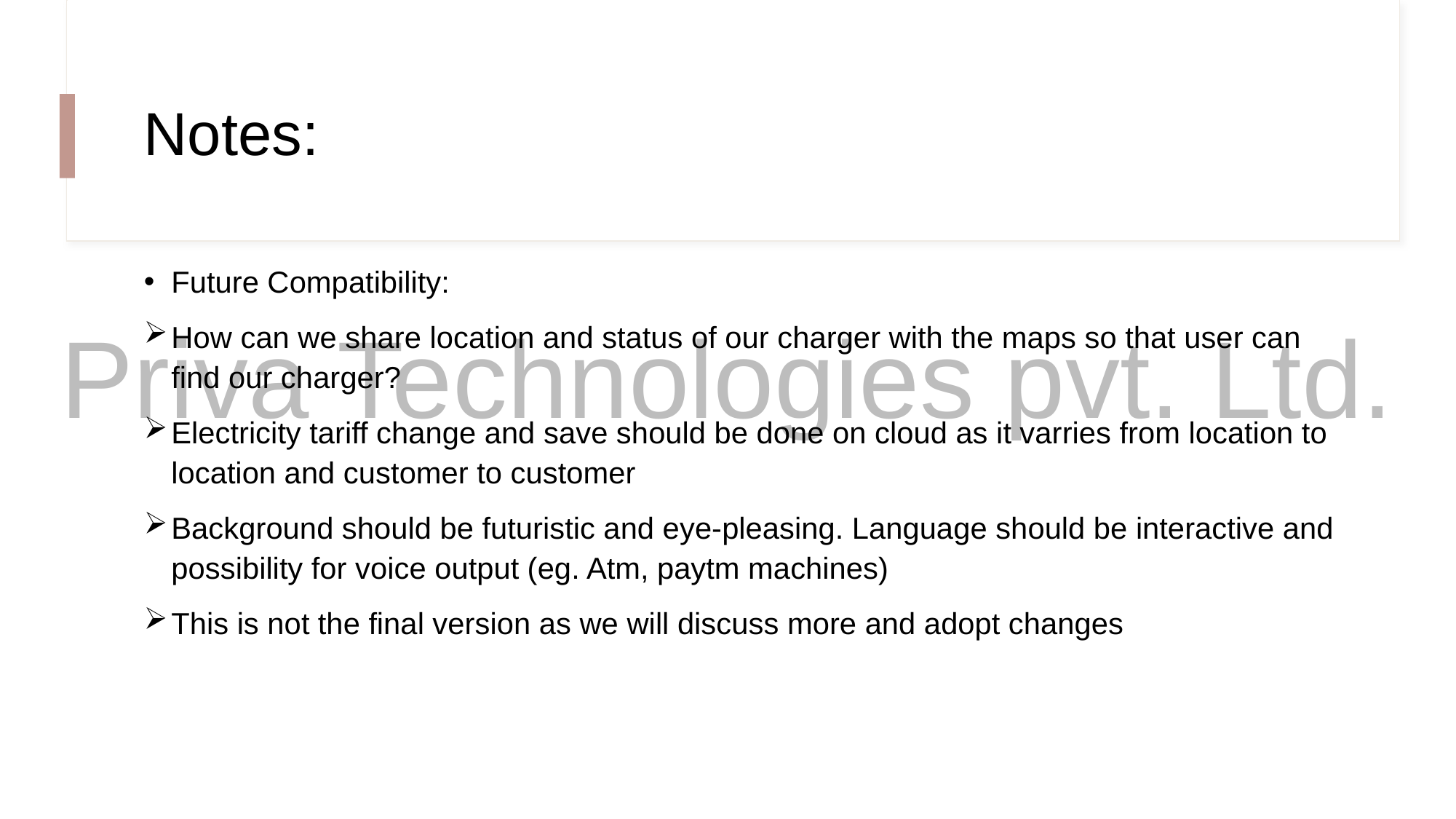

# Notes:
Future Compatibility:
How can we share location and status of our charger with the maps so that user can find our charger?
Electricity tariff change and save should be done on cloud as it varries from location to location and customer to customer
Background should be futuristic and eye-pleasing. Language should be interactive and possibility for voice output (eg. Atm, paytm machines)
This is not the final version as we will discuss more and adopt changes